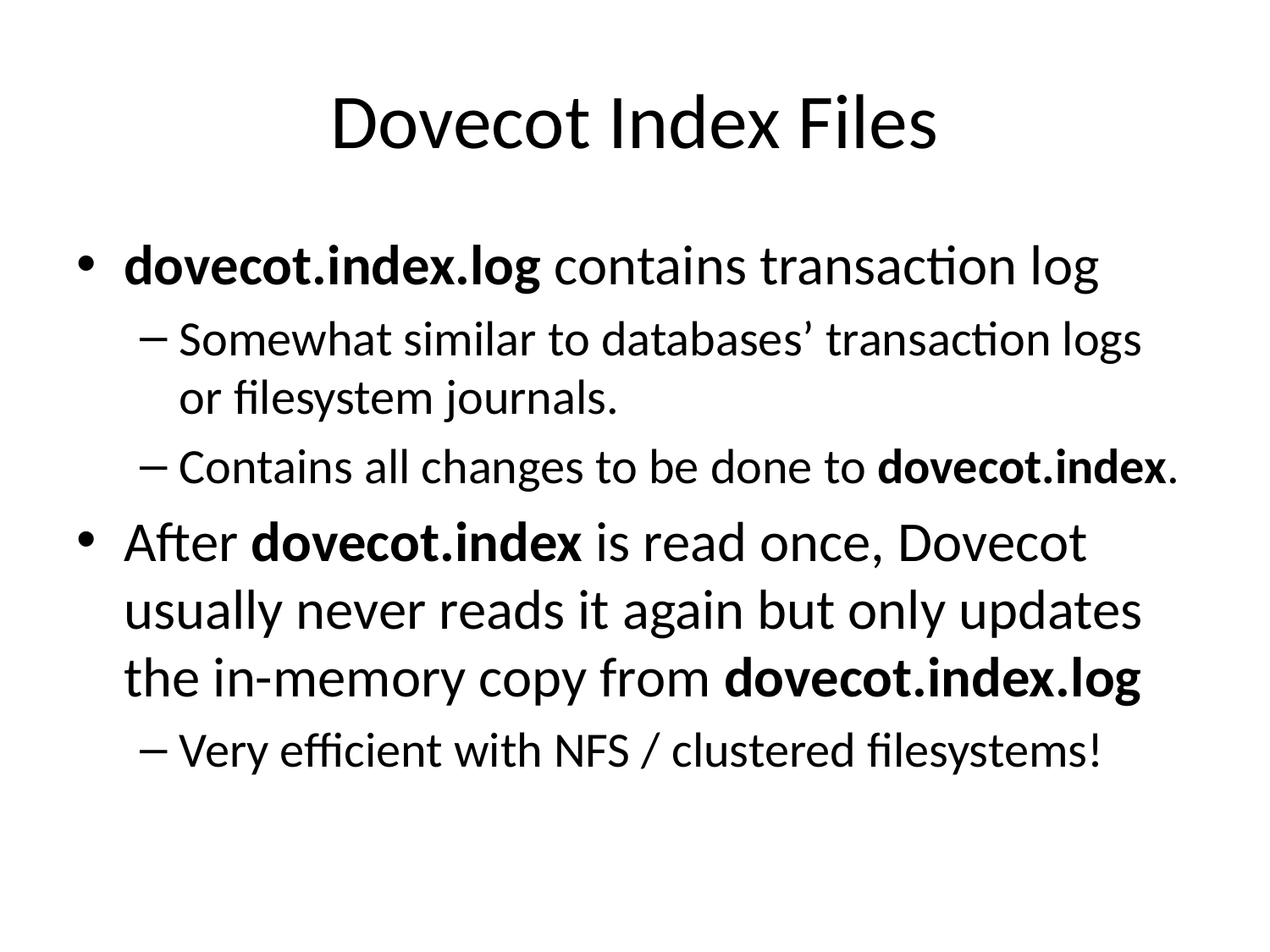

# Dovecot Index Files
dovecot.index.log contains transaction log
Somewhat similar to databases’ transaction logs or filesystem journals.
Contains all changes to be done to dovecot.index.
After dovecot.index is read once, Dovecot usually never reads it again but only updates the in-memory copy from dovecot.index.log
Very efficient with NFS / clustered filesystems!